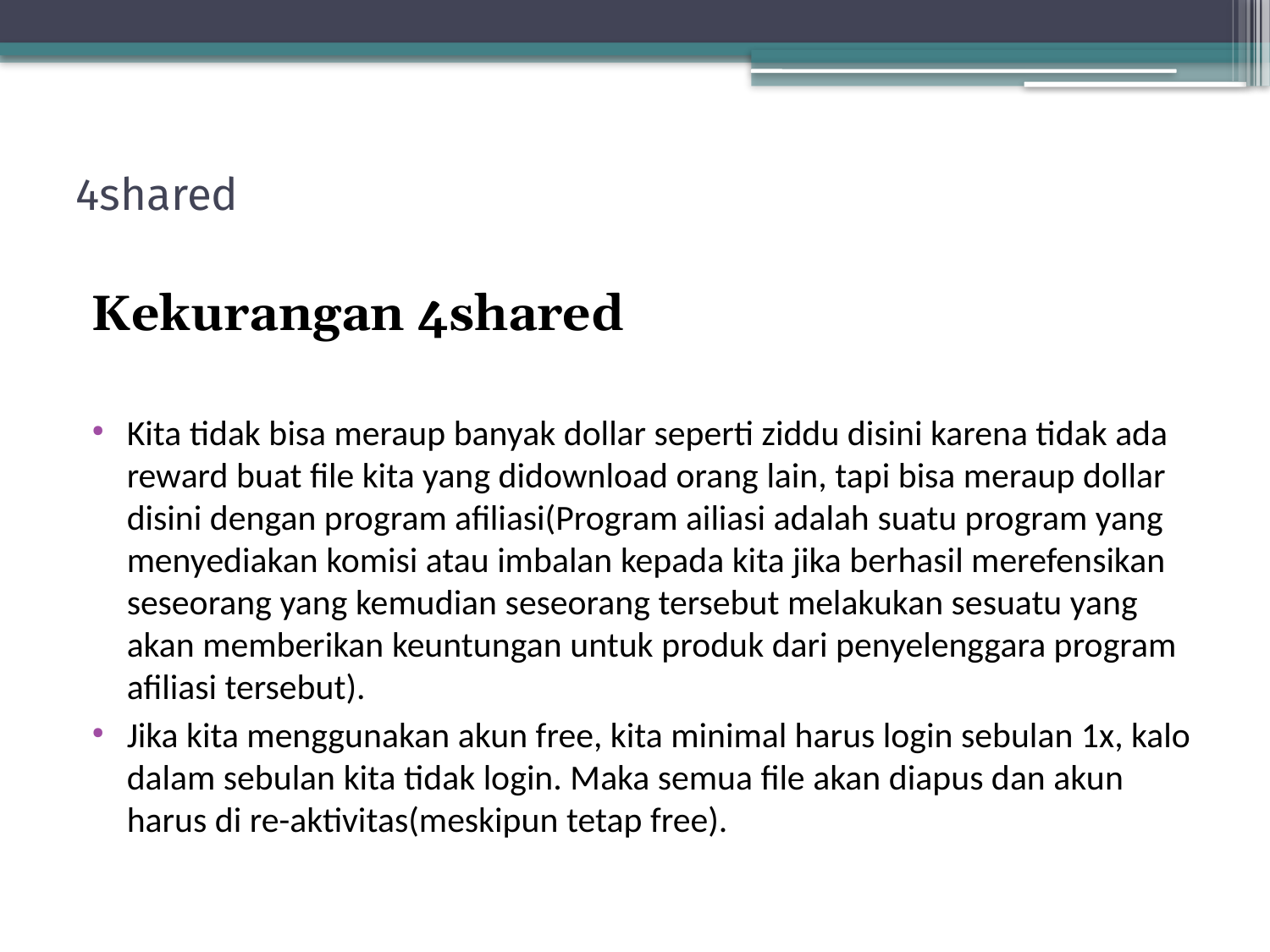

# 4shared
Kekurangan 4shared

Kita tidak bisa meraup banyak dollar seperti ziddu disini karena tidak ada reward buat file kita yang didownload orang lain, tapi bisa meraup dollar disini dengan program afiliasi(Program ailiasi adalah suatu program yang menyediakan komisi atau imbalan kepada kita jika berhasil merefensikan seseorang yang kemudian seseorang tersebut melakukan sesuatu yang akan memberikan keuntungan untuk produk dari penyelenggara program afiliasi tersebut).
Jika kita menggunakan akun free, kita minimal harus login sebulan 1x, kalo dalam sebulan kita tidak login. Maka semua file akan diapus dan akun harus di re-aktivitas(meskipun tetap free).